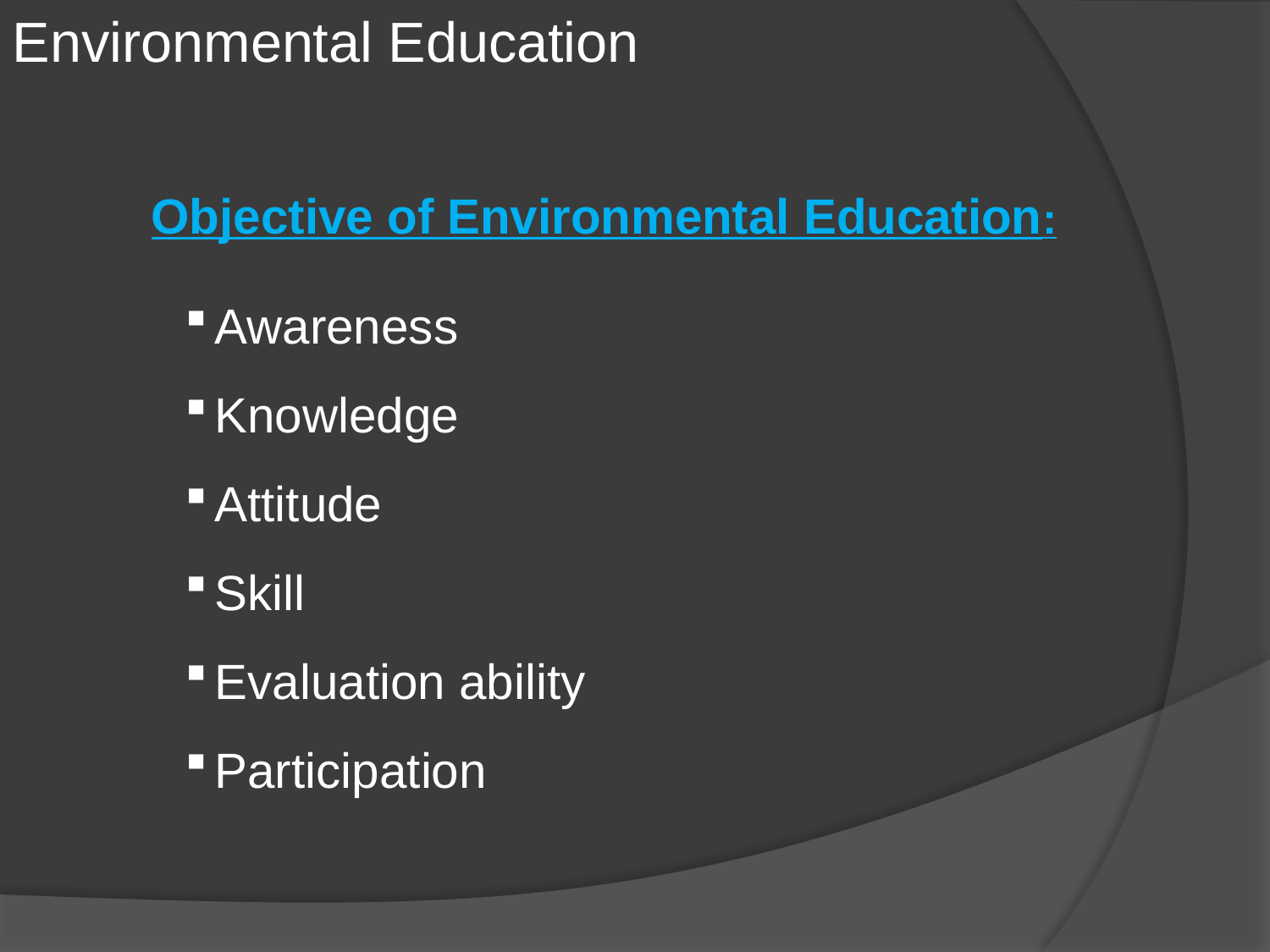

Environmental Education
Objective of Environmental Education:

Awareness

Knowledge

Attitude

Skill

Evaluation ability

Participation